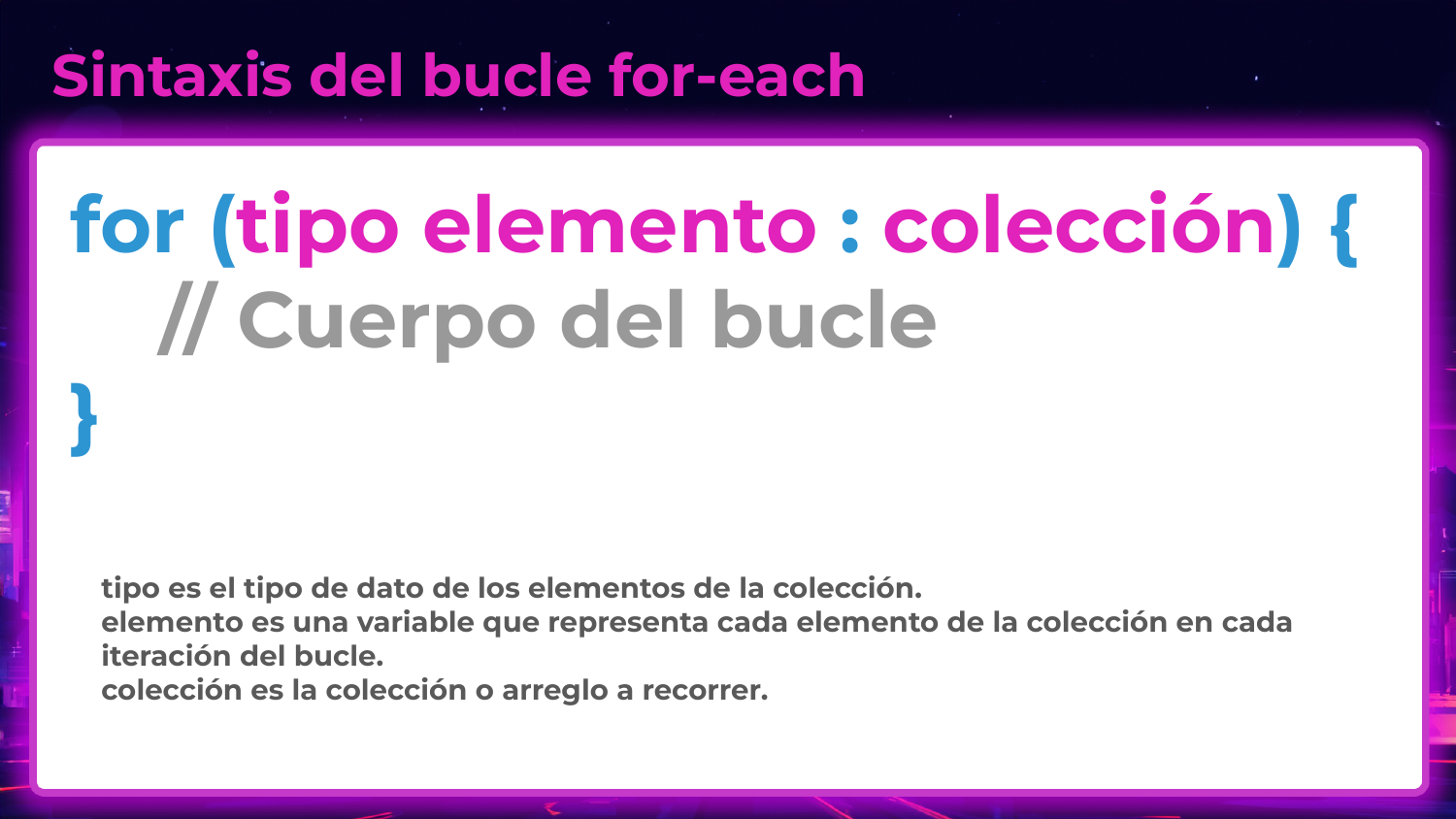

# Sintaxis del bucle for-each

for (tipo elemento : colección) {
    // Cuerpo del bucle
}

tipo es el tipo de dato de los elementos de la colección.
elemento es una variable que representa cada elemento de la colección en cada iteración del bucle.
colección es la colección o arreglo a recorrer.